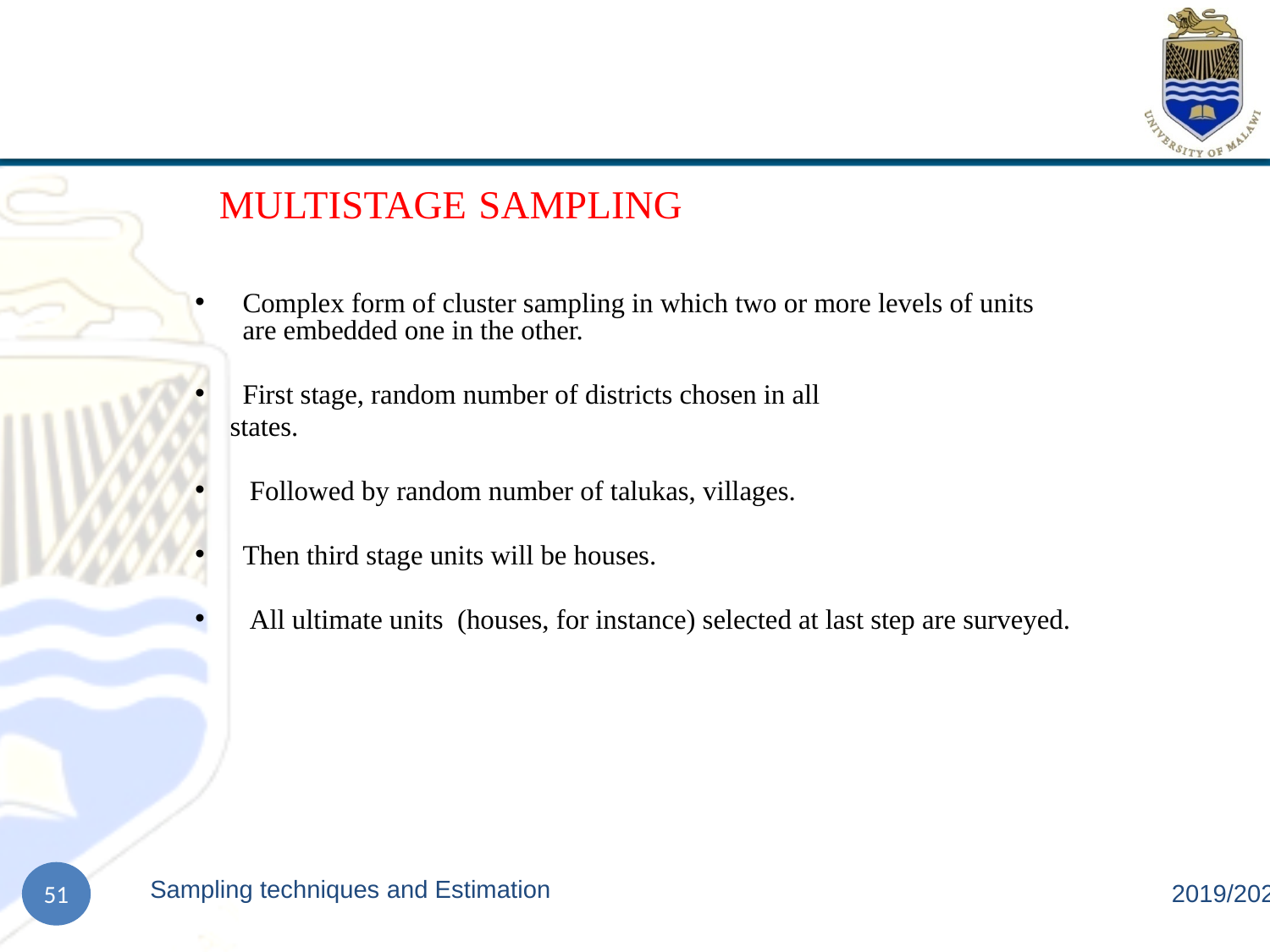

# MULTISTAGE SAMPLING
Complex form of cluster sampling in which two or more levels of units are embedded one in the other.

First stage, random number of districts chosen in all
     states.

 Followed by random number of talukas, villages.

Then third stage units will be houses.

 All ultimate units  (houses, for instance) selected at last step are surveyed.
Sampling techniques and Estimation
2019/2020
51